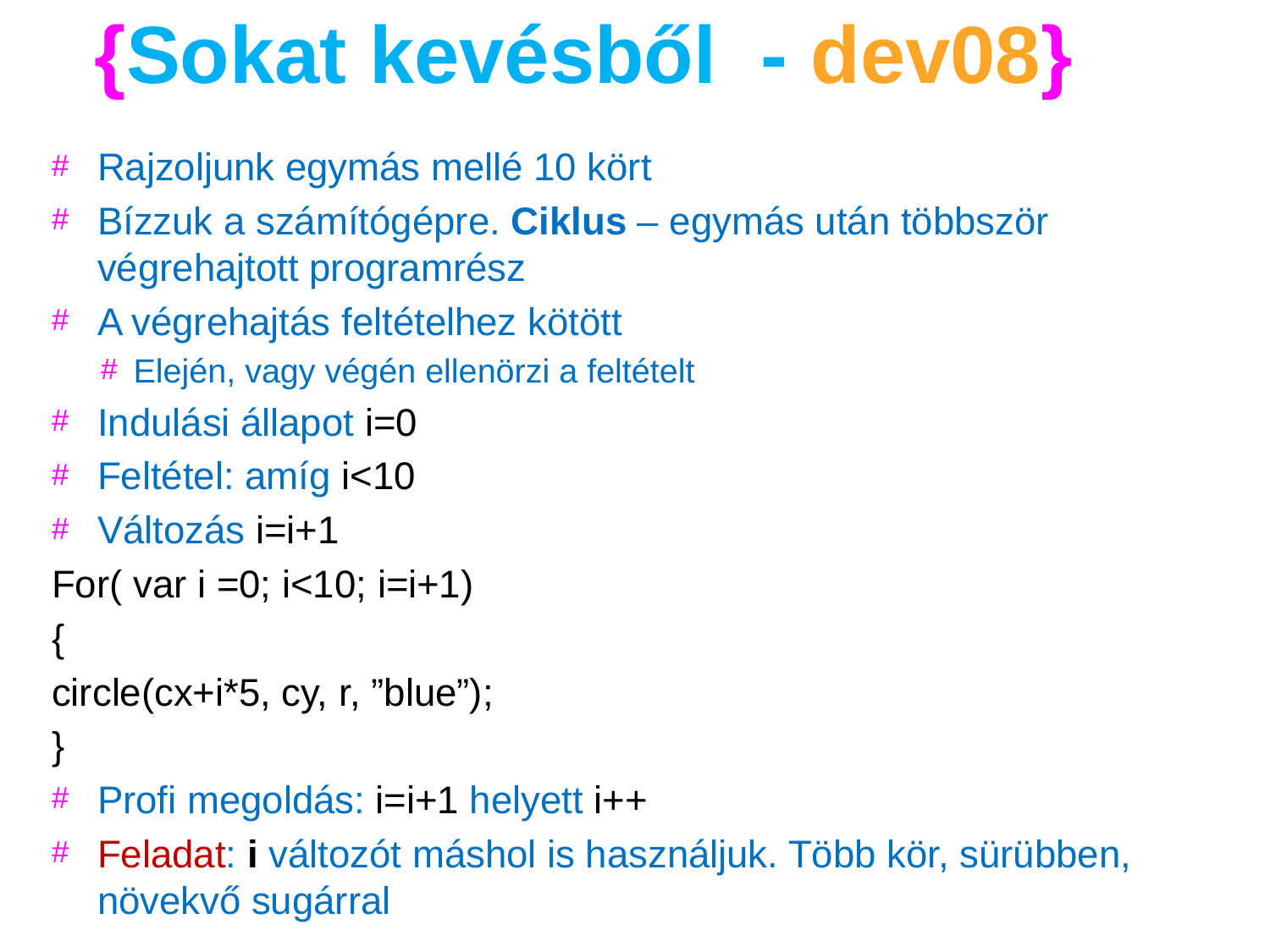

# {Sokat kevésből  - dev08}
Rajzoljunk egymás mellé 10 kört
Bízzuk a számítógépre. Ciklus – egymás után többször végrehajtott programrész
A végrehajtás feltételhez kötött
Elején, vagy végén ellenörzi a feltételt
Indulási állapot i=0
Feltétel: amíg i<10
Változás i=i+1
For( var i =0; i<10; i=i+1)
{
	circle(cx+i*5, cy, r, ”blue”);
}
Profi megoldás: i=i+1 helyett i++
Feladat: i változót máshol is használjuk. Több kör, sürübben, növekvő sugárral